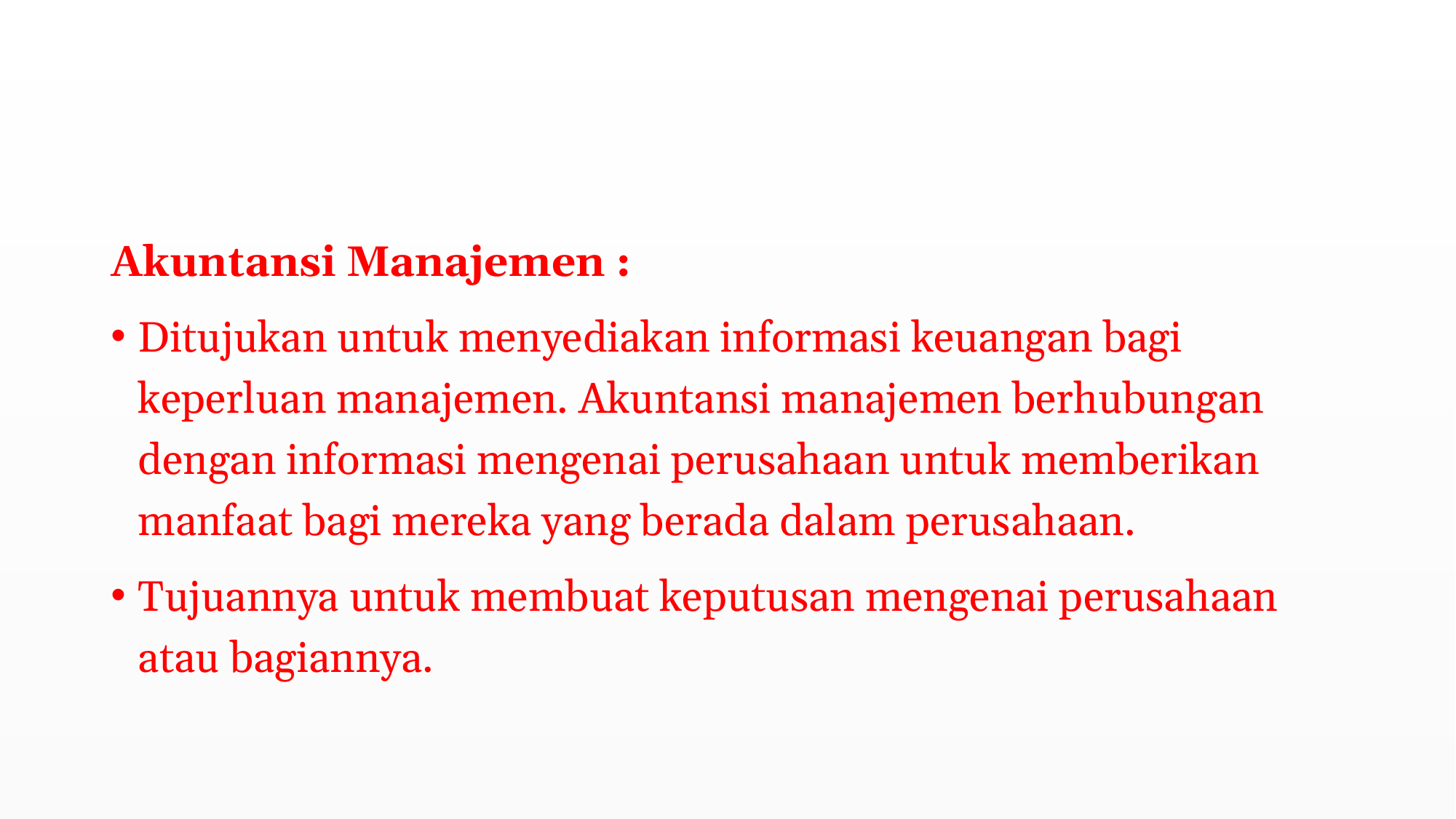

#
Akuntansi Manajemen :
Ditujukan untuk menyediakan informasi keuangan bagi keperluan manajemen. Akuntansi manajemen berhubungan dengan informasi mengenai perusahaan untuk memberikan manfaat bagi mereka yang berada dalam perusahaan.
Tujuannya untuk membuat keputusan mengenai perusahaan atau bagiannya.